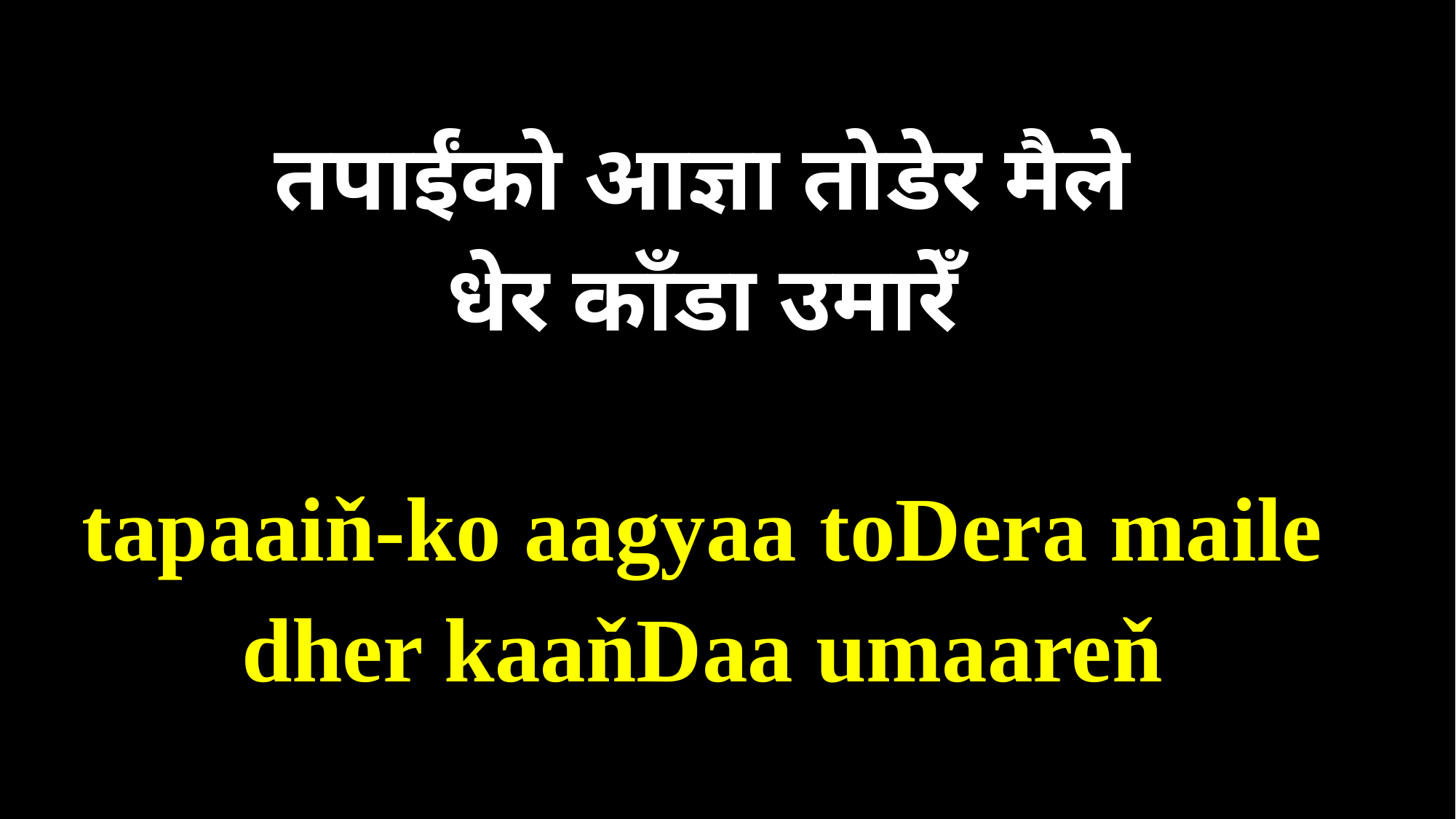

Verse1:
तपाईंको आज्ञा तोडेर मैले
धेर काँडा उमारेँ
tapaaiň-ko aagyaa toDera maile
dher kaaňDaa umaareň